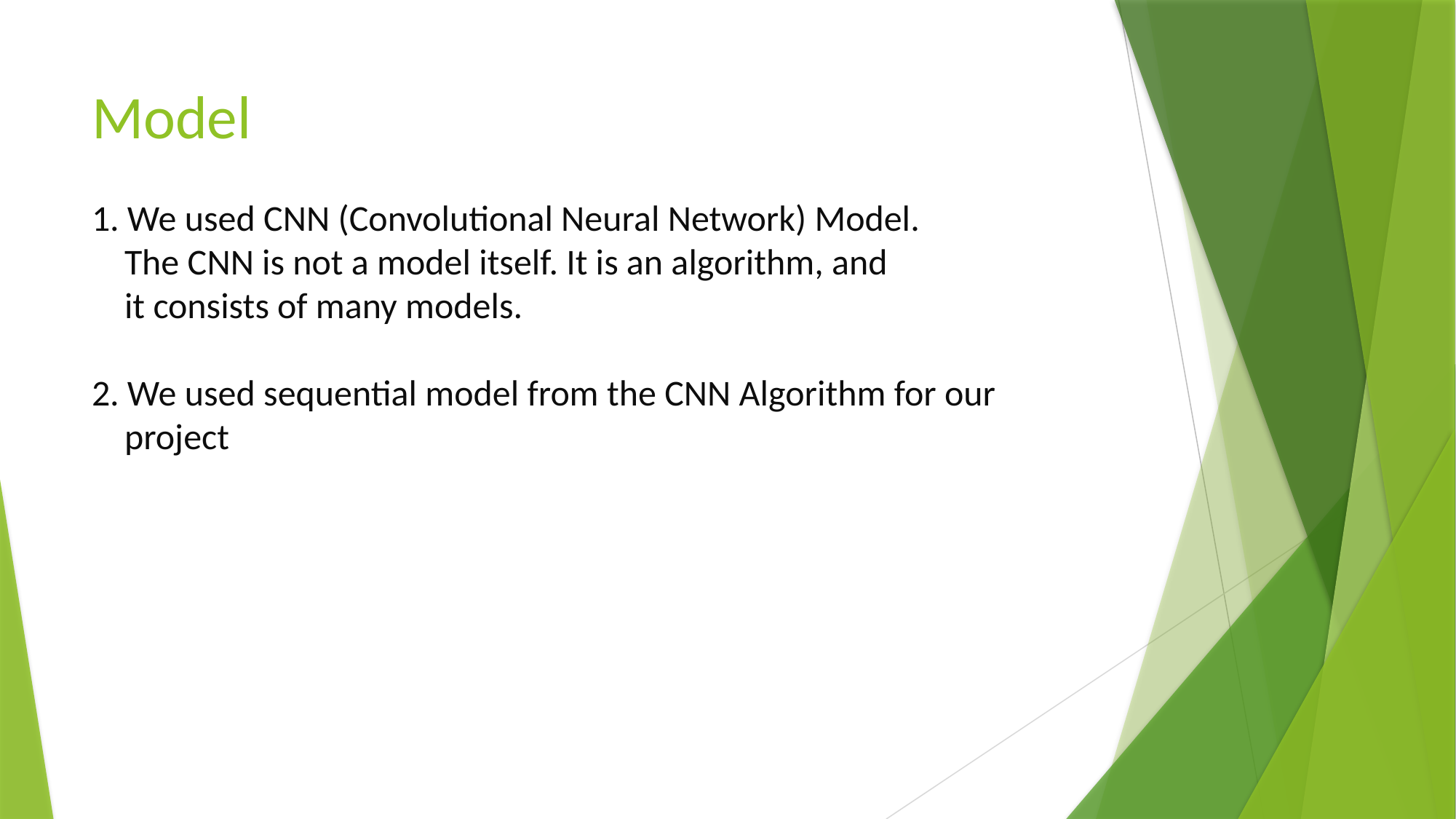

# Model 1. We used CNN (Convolutional Neural Network) Model. The CNN is not a model itself. It is an algorithm, and it consists of many models. 2. We used sequential model from the CNN Algorithm for our project